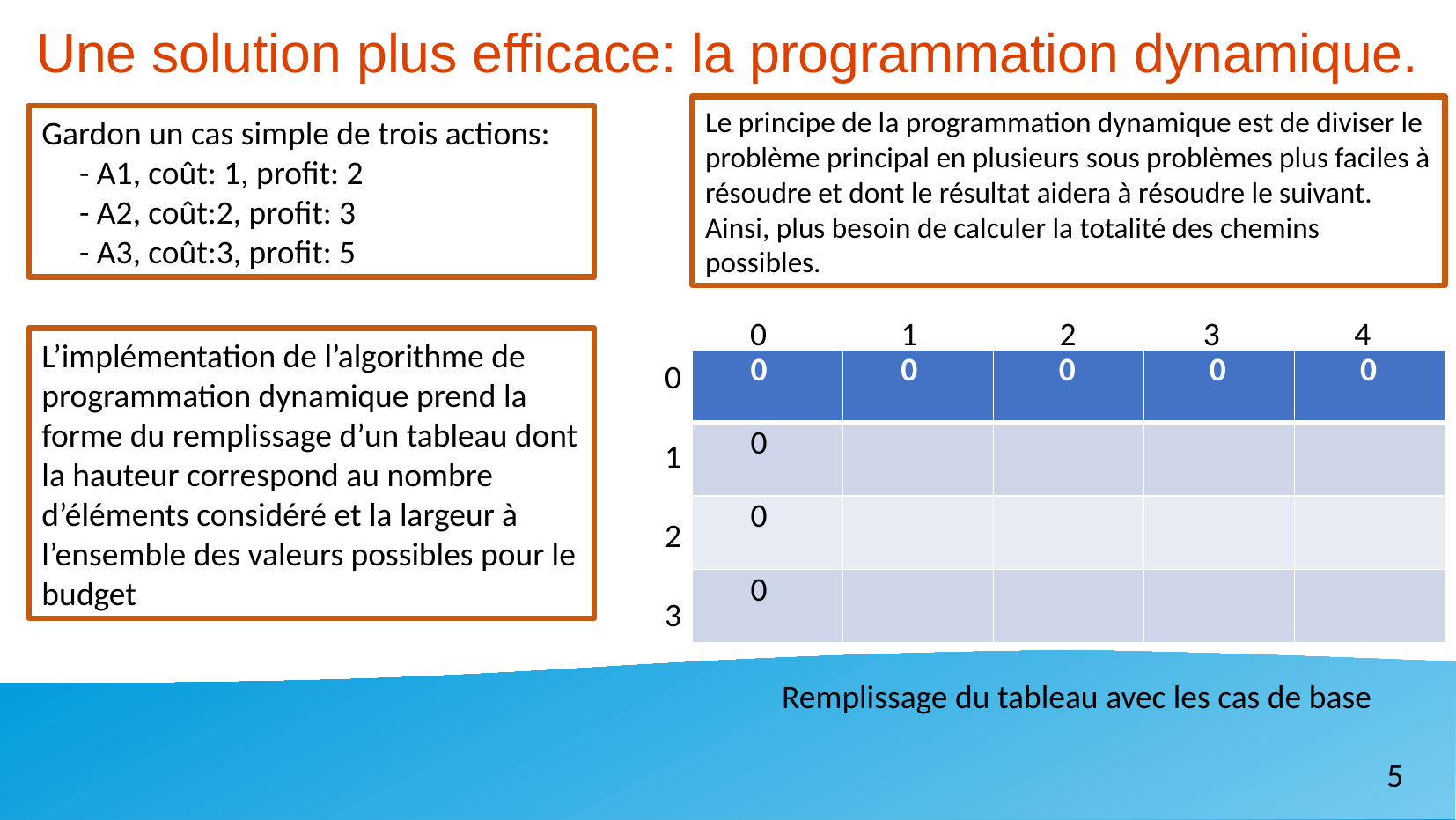

Une solution plus efficace: la programmation dynamique.
Le principe de la programmation dynamique est de diviser le problème principal en plusieurs sous problèmes plus faciles à résoudre et dont le résultat aidera à résoudre le suivant. Ainsi, plus besoin de calculer la totalité des chemins possibles.
Gardon un cas simple de trois actions:
     - A1, coût: 1, profit: 2
     - A2, coût:2, profit: 3
     - A3, coût:3, profit: 5
      0                  1                   2                 3                  4
L’implémentation de l’algorithme de programmation dynamique prend la forme du remplissage d’un tableau dont la hauteur correspond au nombre d’éléments considéré et la largeur à l’ensemble des valeurs possibles pour le budget
0

1

2

3
| 0 | 0 | 0 | 0 | 0 |
| --- | --- | --- | --- | --- |
| 0 |  |  |  |  |
| 0 |  |  |  |  |
| 0 |  |  |  |  |
Remplissage du tableau avec les cas de base